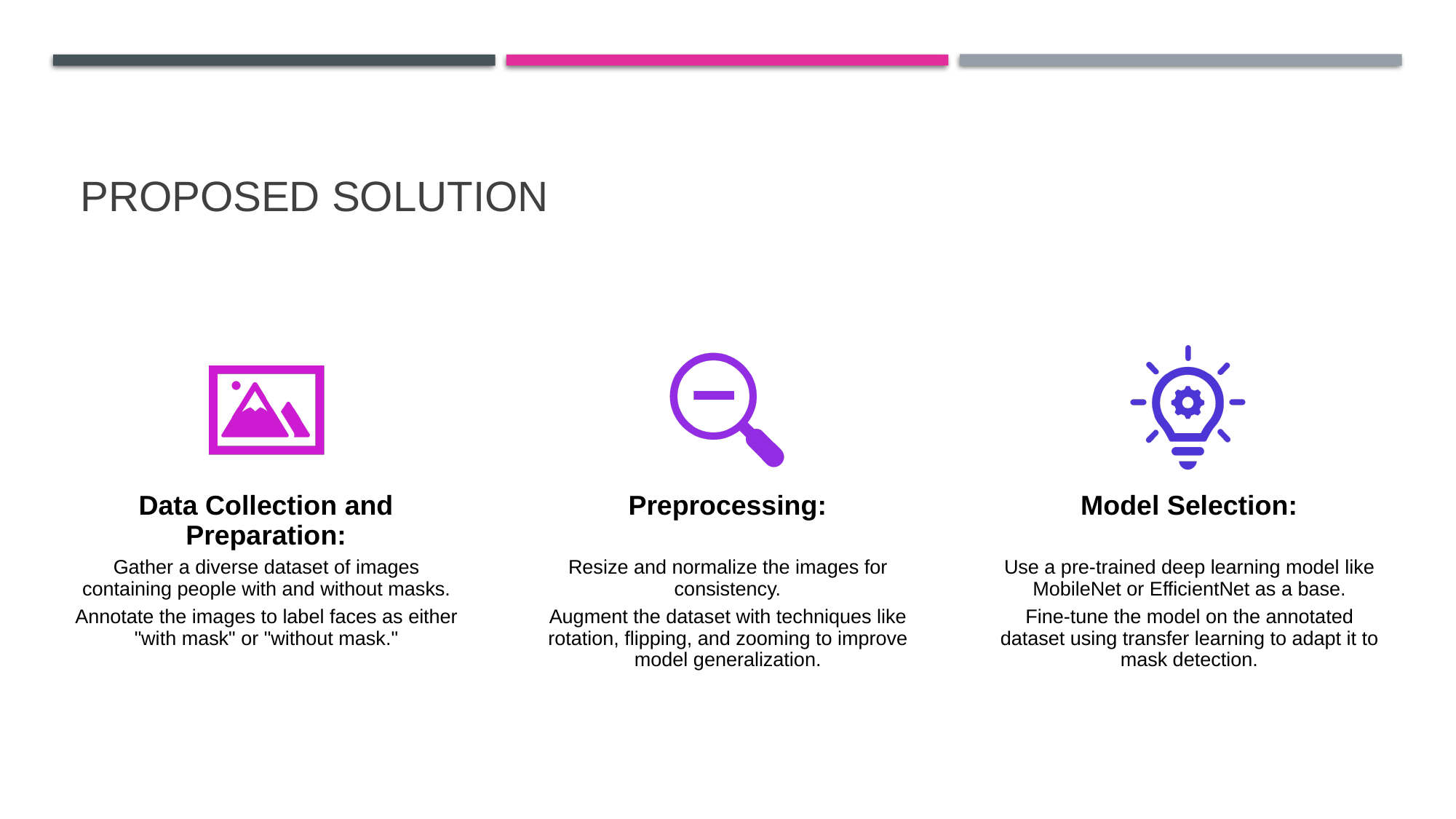

# Proposed solution
Data Collection and Preparation:
Gather a diverse dataset of images containing people with and without masks.
Annotate the images to label faces as either "with mask" or "without mask."
Preprocessing:
Resize and normalize the images for consistency.
Augment the dataset with techniques like rotation, flipping, and zooming to improve model generalization.
Model Selection:
Use a pre-trained deep learning model like MobileNet or EfficientNet as a base.
Fine-tune the model on the annotated dataset using transfer learning to adapt it to mask detection.